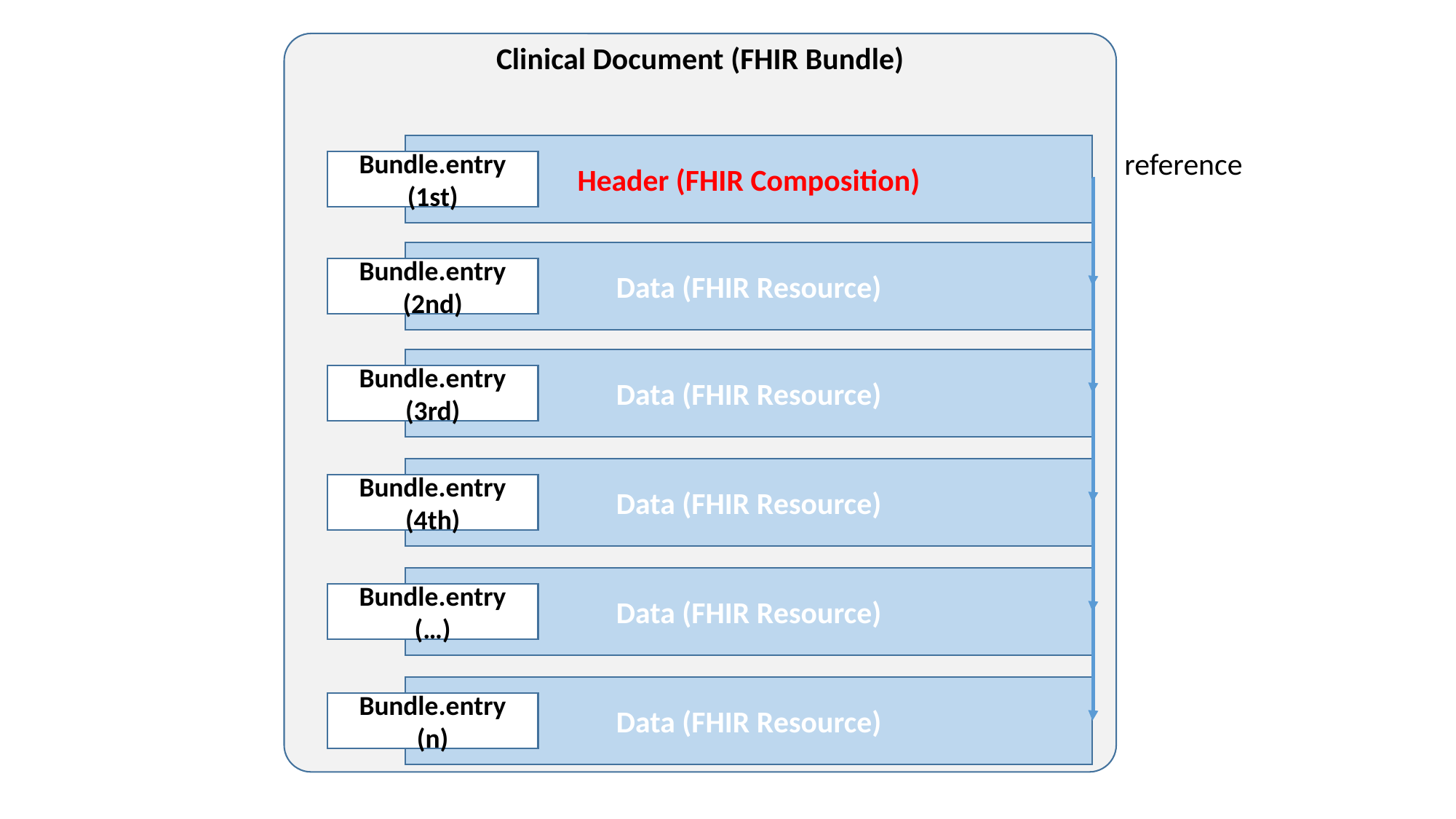

Clinical Document (FHIR Bundle)
Header (FHIR Composition)
Bundle.entry (1st)
reference
Data (FHIR Resource)
Bundle.entry
(2nd)
Data (FHIR Resource)
Bundle.entry
(3rd)
Data (FHIR Resource)
Bundle.entry
(4th)
Data (FHIR Resource)
Bundle.entry
(…)
Data (FHIR Resource)
Bundle.entry
(n)